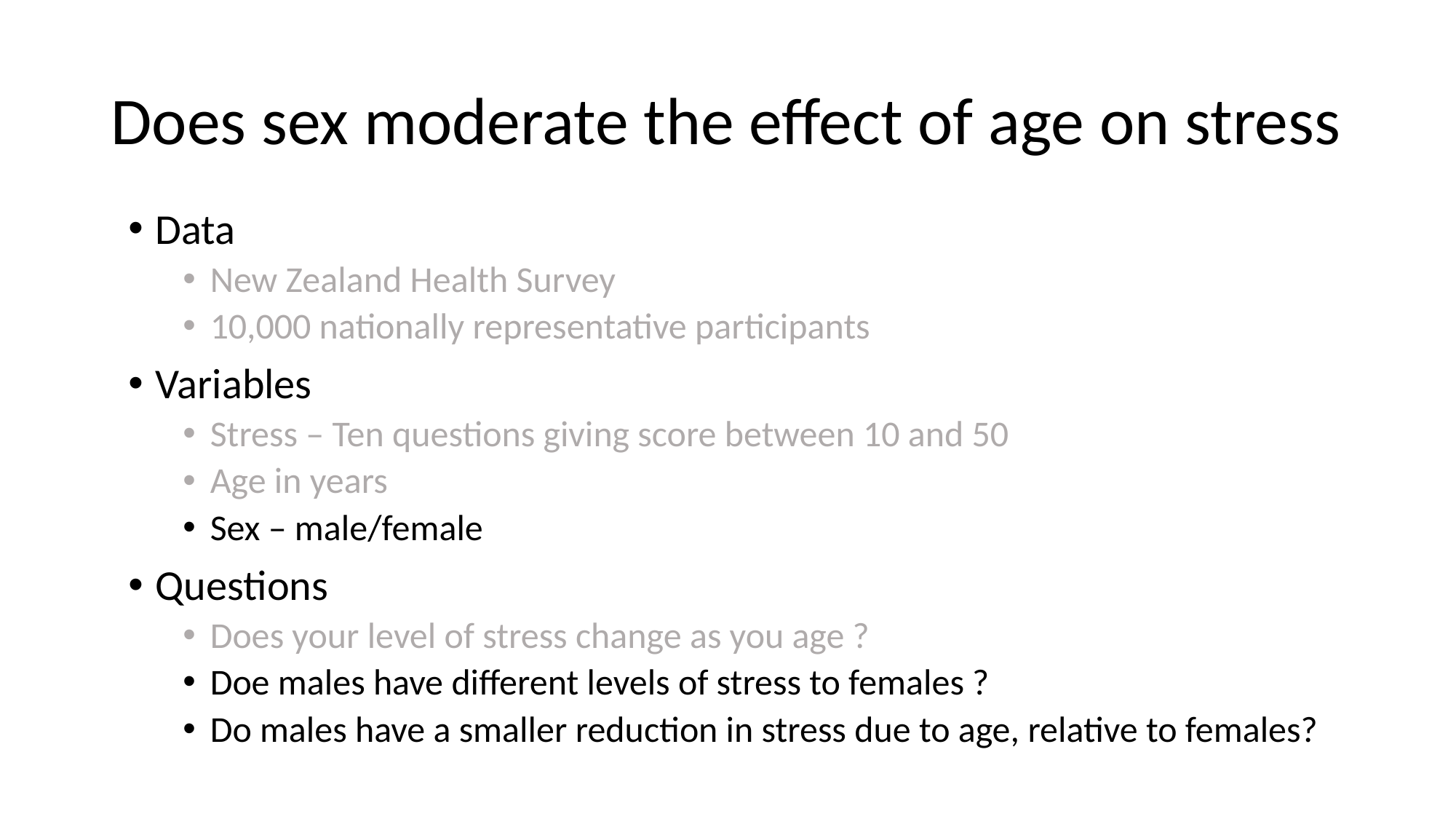

# Does sex moderate the effect of age on stress
Data
New Zealand Health Survey
10,000 nationally representative participants
Variables
Stress – Ten questions giving score between 10 and 50
Age in years
Sex – male/female
Questions
Does your level of stress change as you age ?
Doe males have different levels of stress to females ?
Do males have a smaller reduction in stress due to age, relative to females?